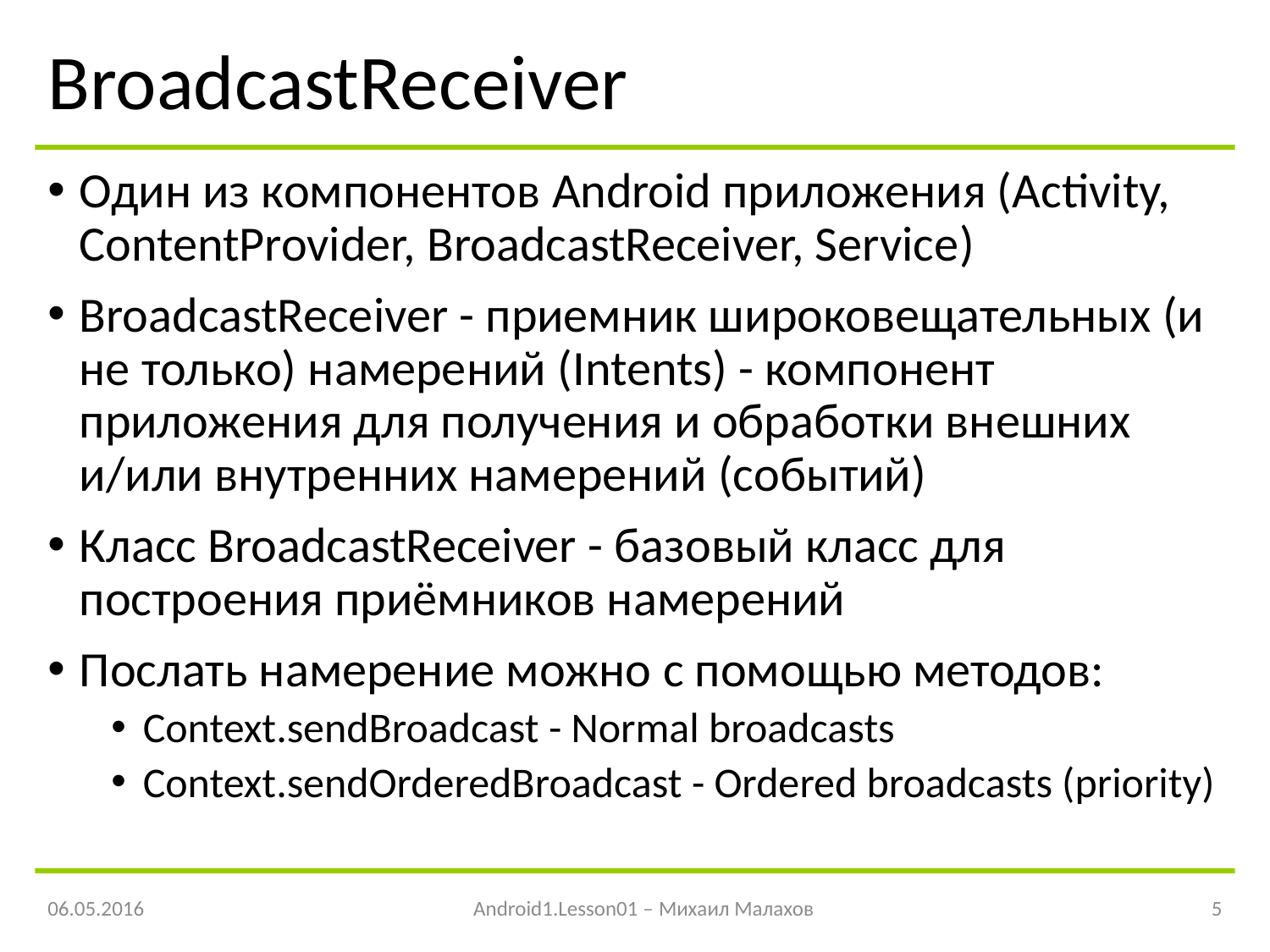

# BroadcastReceiver
Один из компонентов Android приложения (Activity, ContentProvider, BroadcastReceiver, Service)
BroadcastReceiver - приемник широковещательных (и не только) намерений (Intents) - компонент приложения для получения и обработки внешних и/или внутренних намерений (событий)
Класс BroadcastReceiver - базовый класс для построения приёмников намерений
Послать намерение можно с помощью методов:
Context.sendBroadcast - Normal broadcasts
Context.sendOrderedBroadcast - Ordered broadcasts (priority)

06.05.2016
Android1.Lesson01 – Михаил Малахов
5